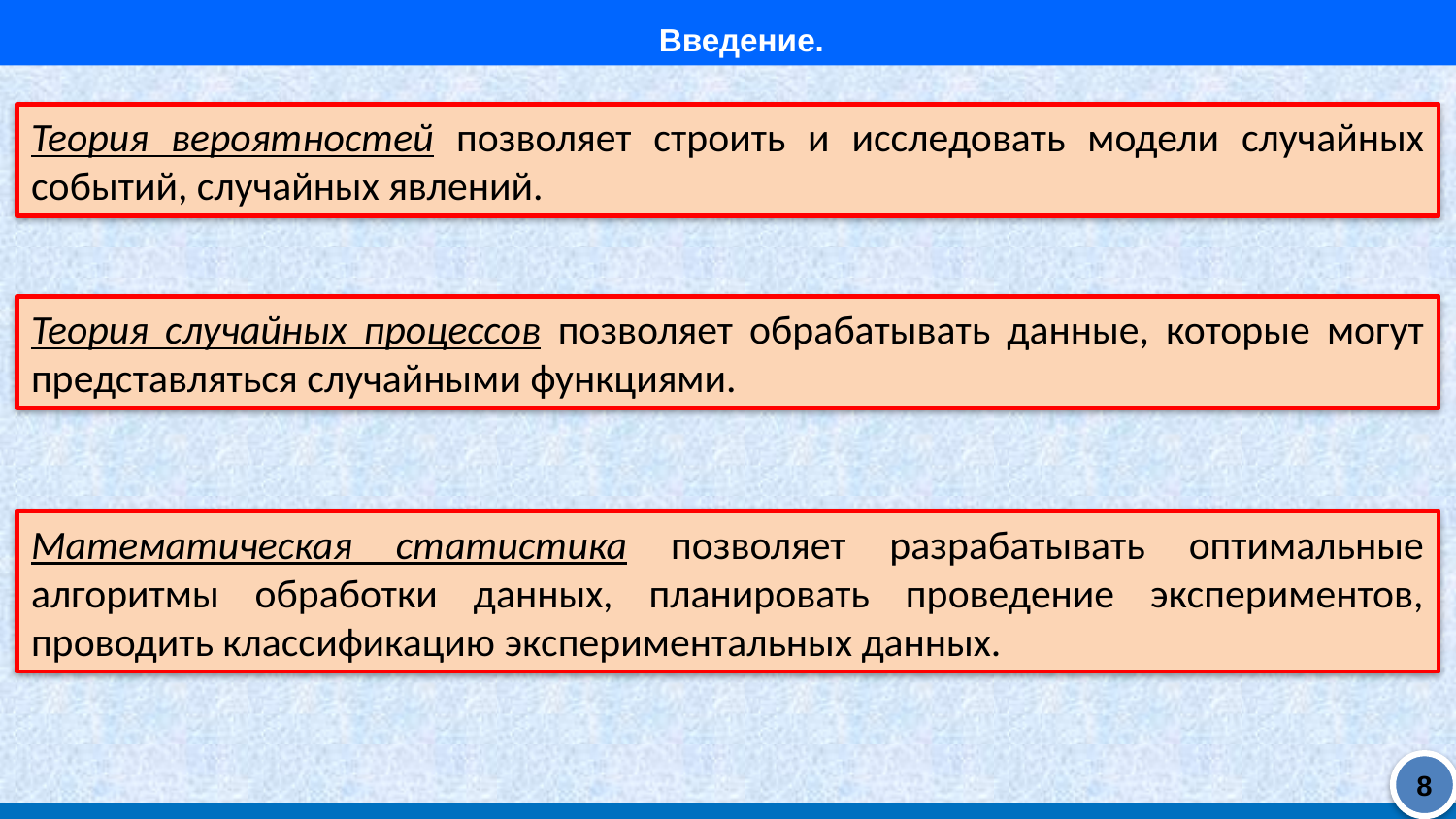

Введение.
Теория вероятностей позволяет строить и исследовать модели случайных событий, случайных явлений.
Теория случайных процессов позволяет обрабатывать данные, которые могут представляться случайными функциями.
Математическая статистика позволяет разрабатывать оптимальные алгоритмы обработки данных, планировать проведение экспериментов, проводить классификацию экспериментальных данных.

8